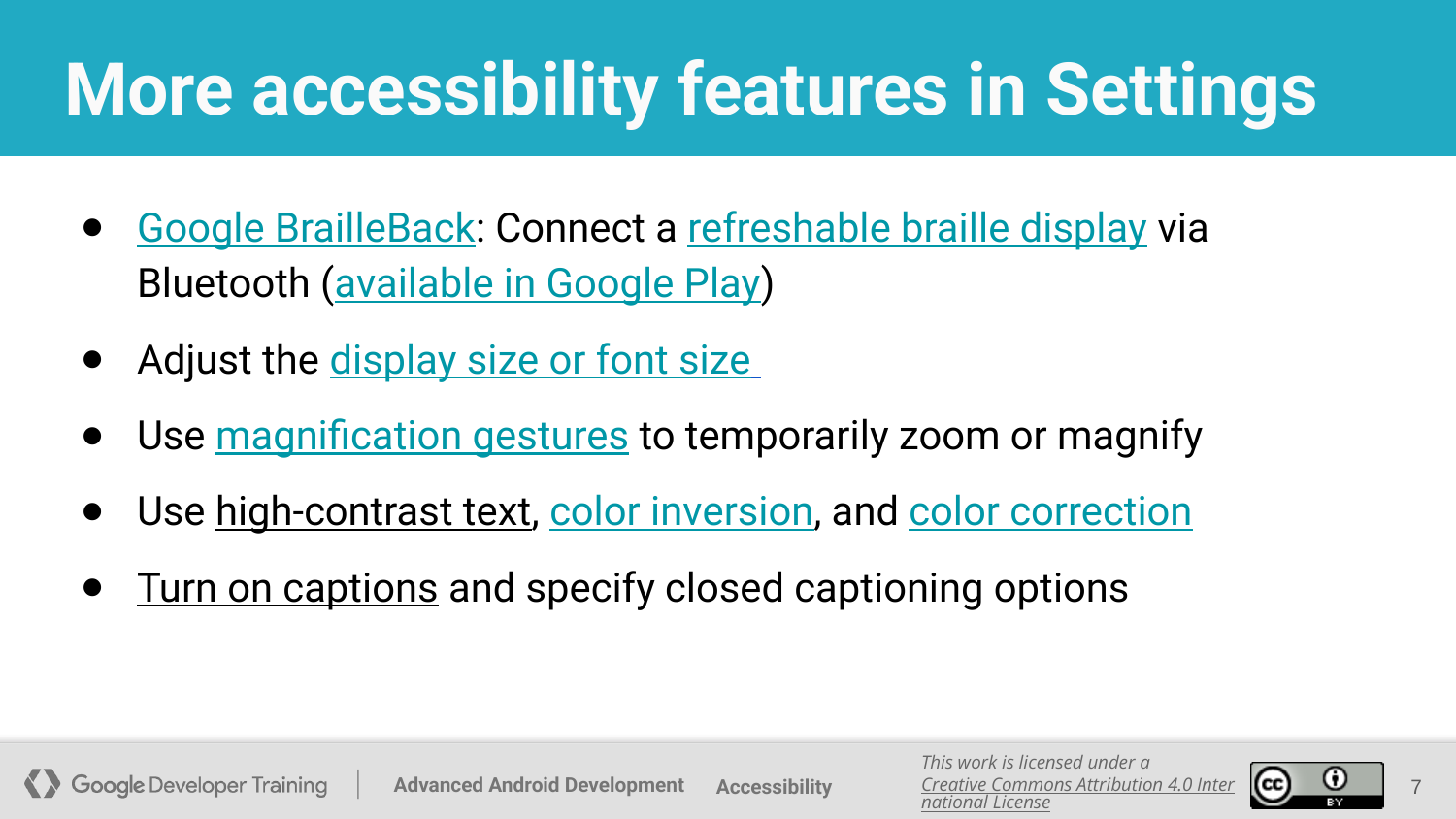

# More accessibility features in Settings
Google BrailleBack: Connect a refreshable braille display via Bluetooth (available in Google Play)
Adjust the display size or font size
Use magnification gestures to temporarily zoom or magnify
Use high-contrast text, color inversion, and color correction
Turn on captions and specify closed captioning options
7